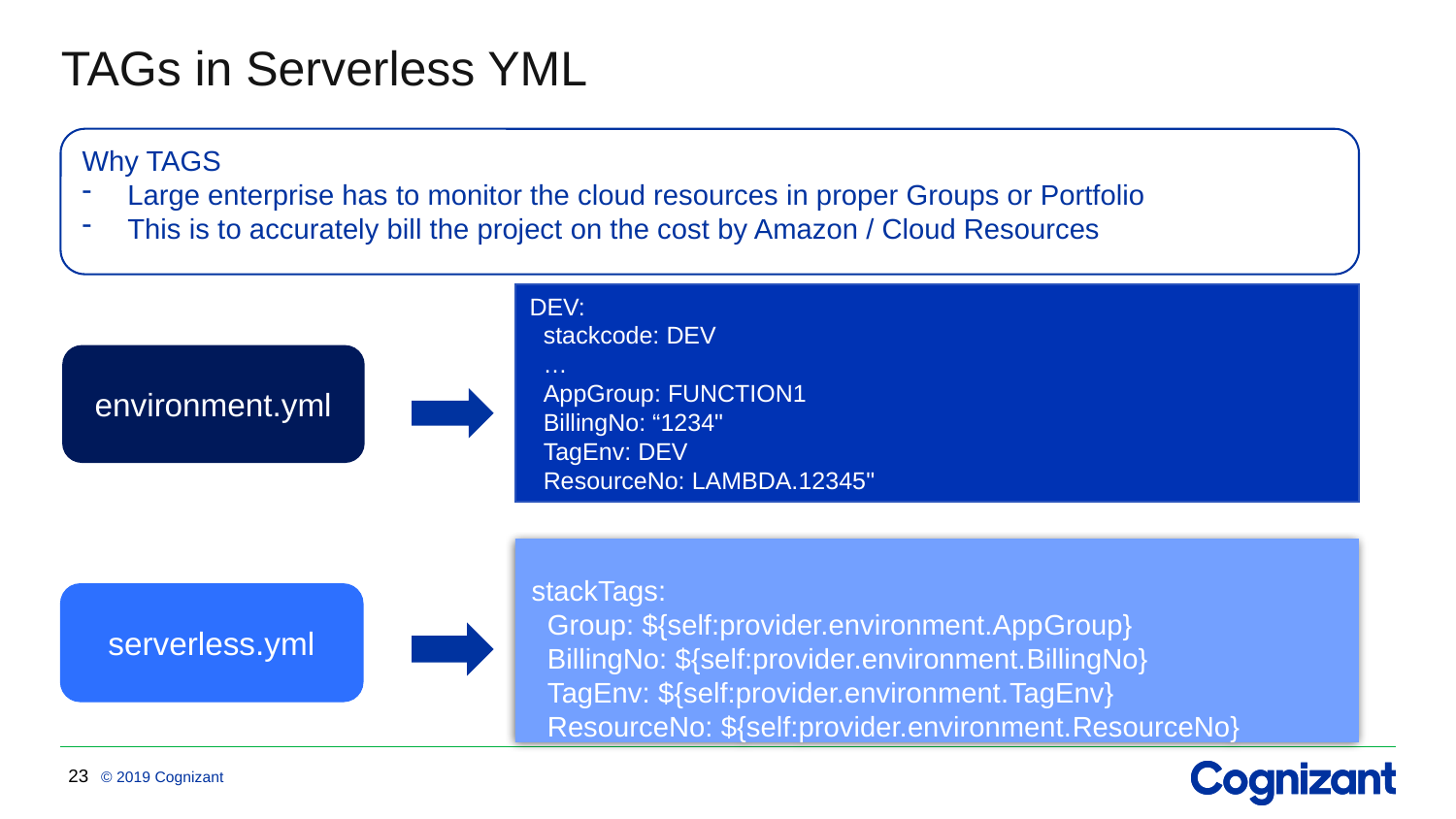

# TAGs in Serverless YML
Why TAGS
Large enterprise has to monitor the cloud resources in proper Groups or Portfolio
This is to accurately bill the project on the cost by Amazon / Cloud Resources
DEV:
  stackcode: DEV
  …
  AppGroup: FUNCTION1
  BillingNo: “1234"
  TagEnv: DEV
  ResourceNo: LAMBDA.12345"
environment.yml

  stackTags:
    Group: ${self:provider.environment.AppGroup}
    BillingNo: ${self:provider.environment.BillingNo}
    TagEnv: ${self:provider.environment.TagEnv}
    ResourceNo: ${self:provider.environment.ResourceNo}
serverless.yml

23